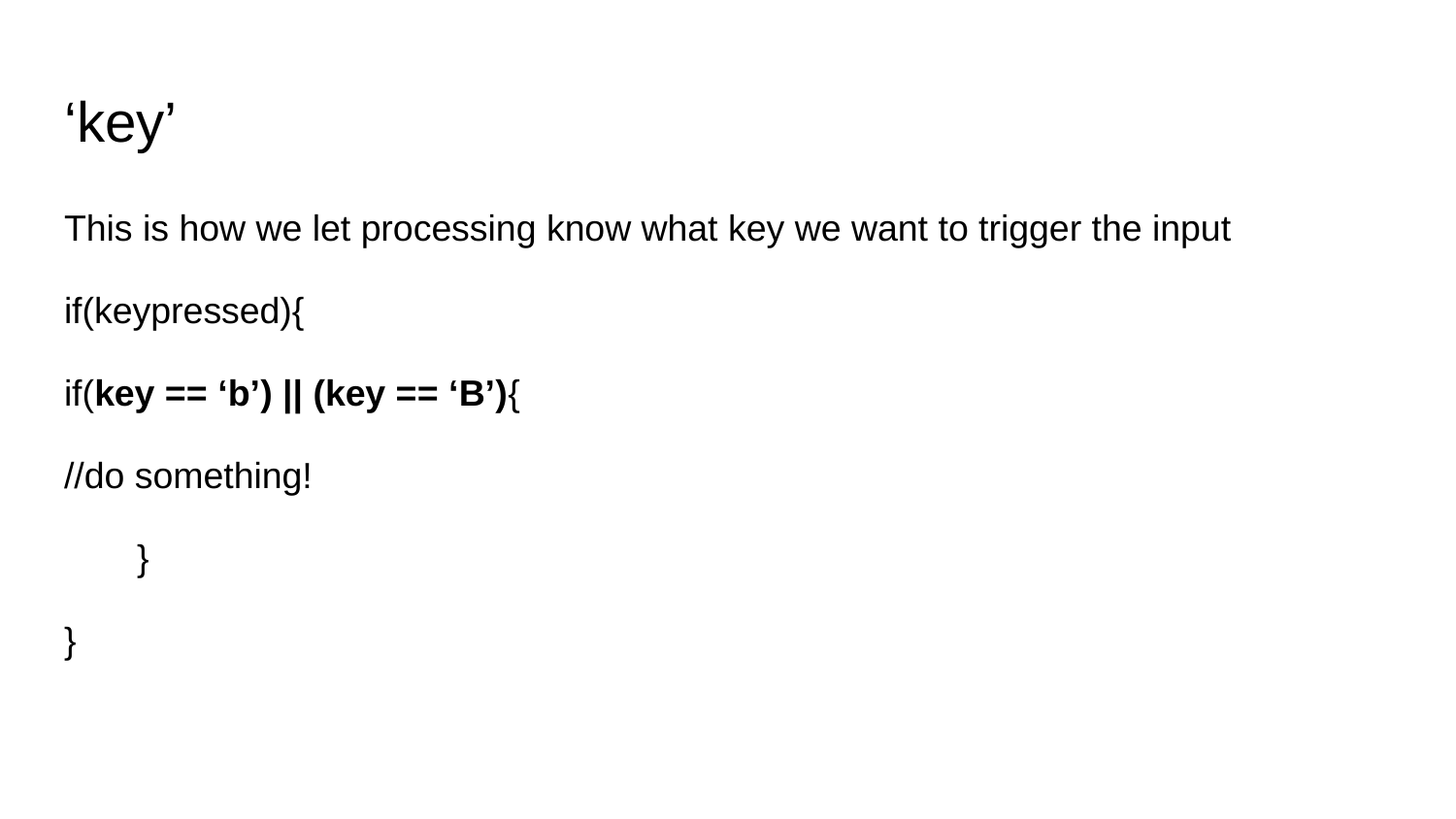

# ‘key’
This is how we let processing know what key we want to trigger the input
if(keypressed){
if(key == ‘b’) || (key == ‘B’){
//do something!
}
}